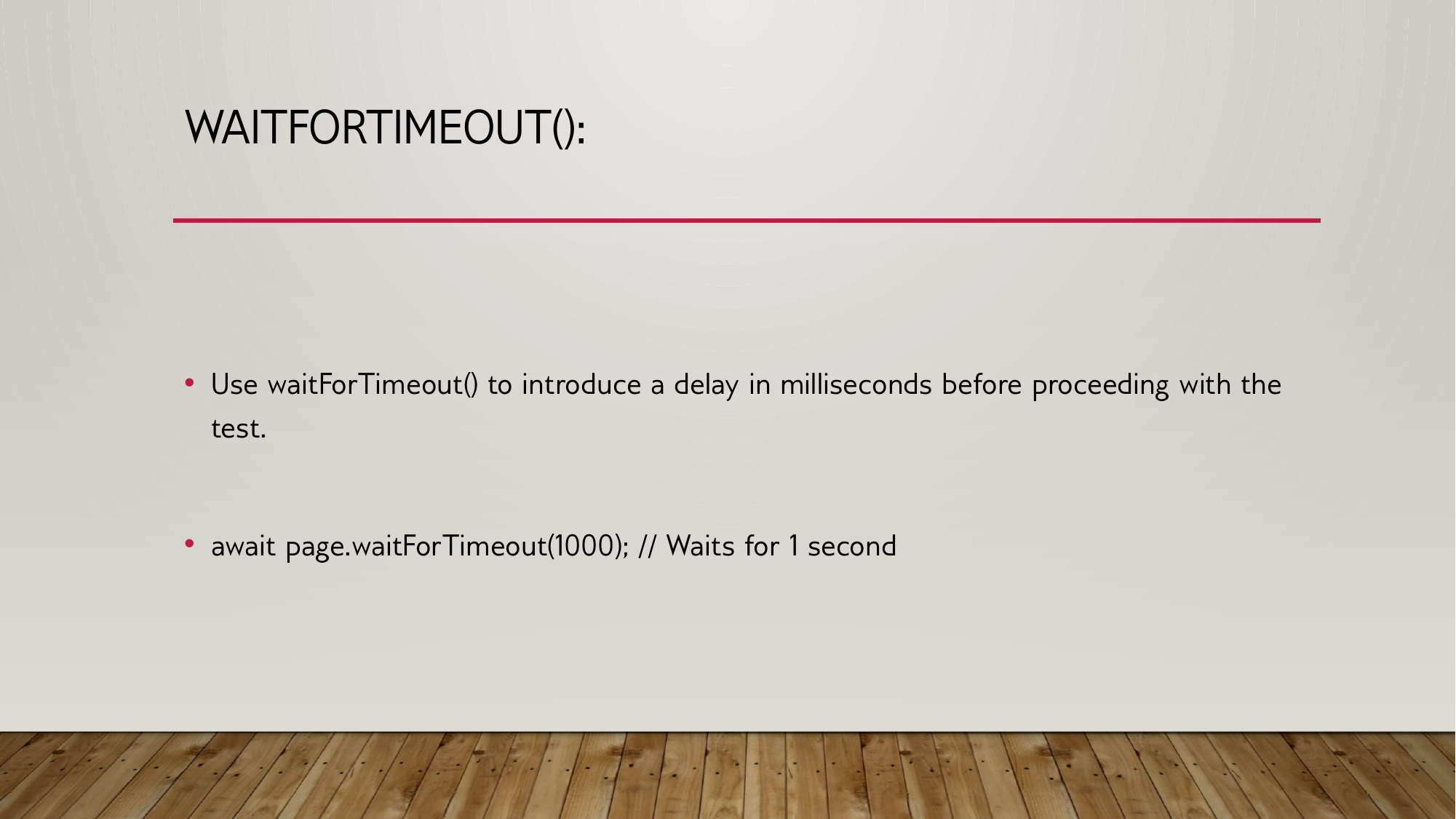

# waitForTimeout():

Use waitForTimeout() to introduce a delay in milliseconds before proceeding with the test.

await page.waitForTimeout(1000); // Waits for 1 second